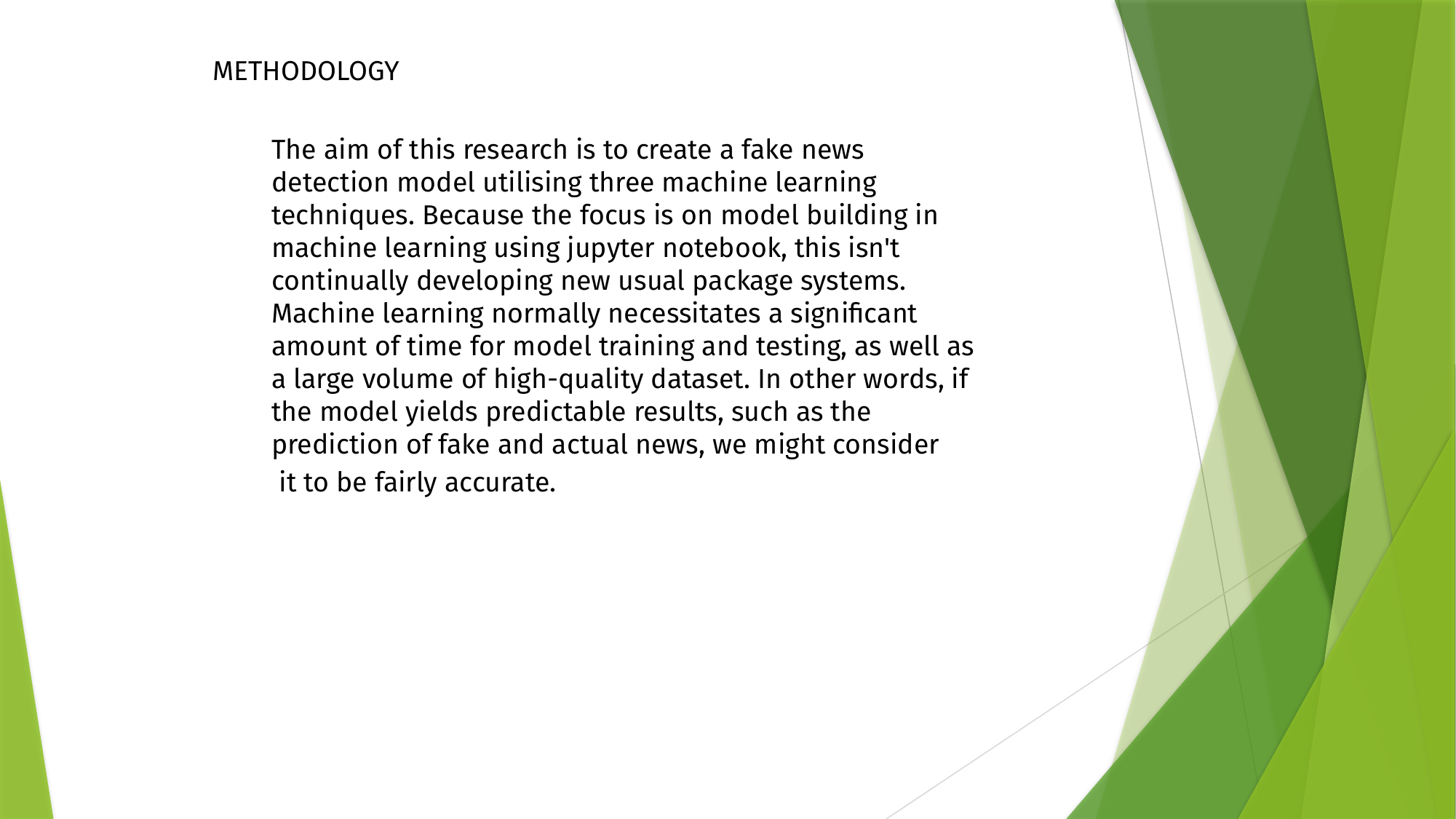

METHODOLOGY
The aim of this research is to create a fake news detection model utilising three machine learning techniques. Because the focus is on model building in machine learning using jupyter notebook, this isn't continually developing new usual package systems. Machine learning normally necessitates a significant amount of time for model training and testing, as well as a large volume of high-quality dataset. In other words, if the model yields predictable results, such as the prediction of fake and actual news, we might consider
it to be fairly accurate.